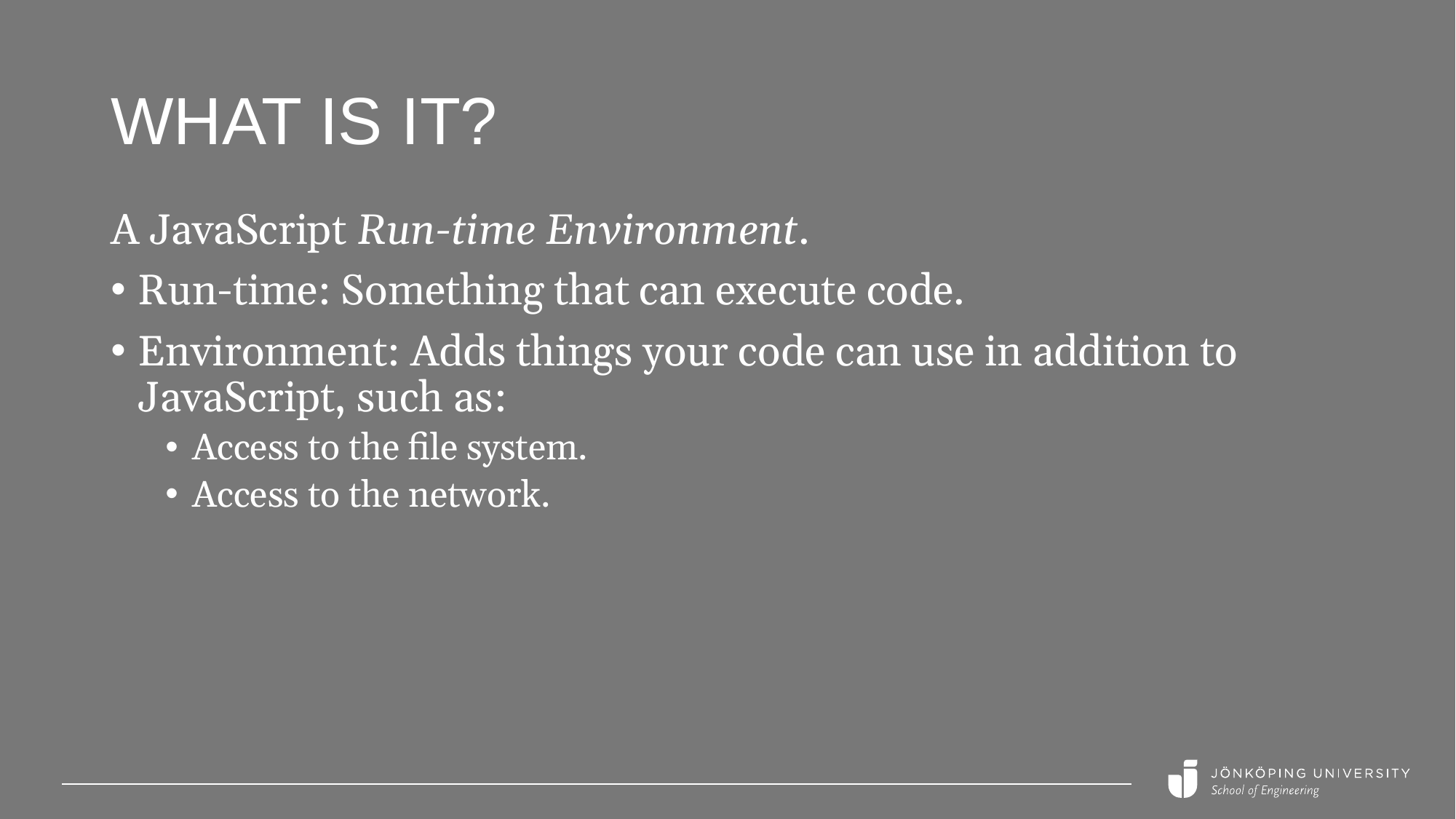

# What is it?
A JavaScript Run-time Environment.
Run-time: Something that can execute code.
Environment: Adds things your code can use in addition to JavaScript, such as:
Access to the file system.
Access to the network.